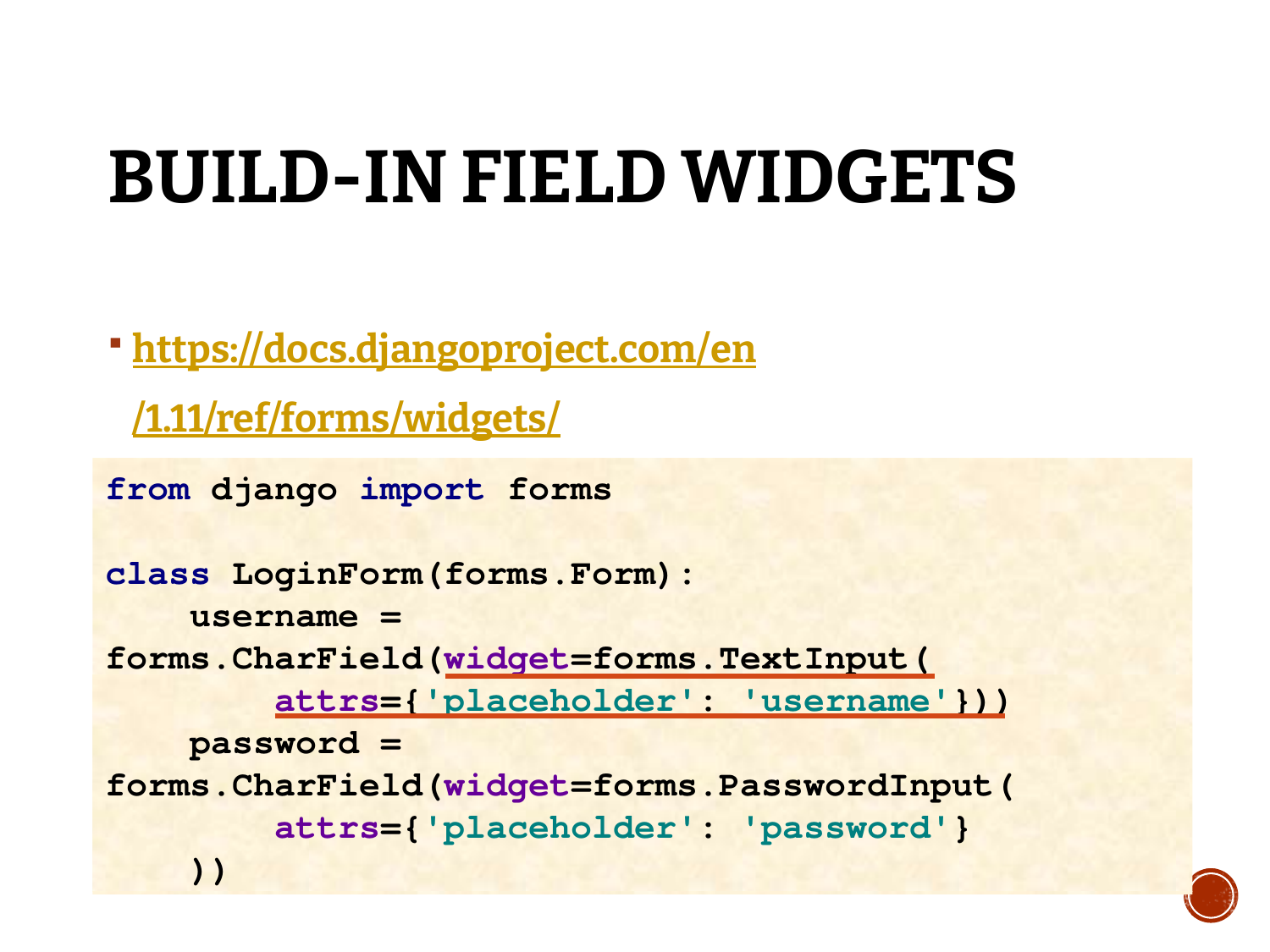

# Build-in field widgets
https://docs.djangoproject.com/en/1.11/ref/forms/widgets/
from django import forms
class LoginForm(forms.Form):
    username = forms.CharField(widget=forms.TextInput(
        attrs={'placeholder': 'username'}))
    password = forms.CharField(widget=forms.PasswordInput(
        attrs={'placeholder': 'password'}
    ))